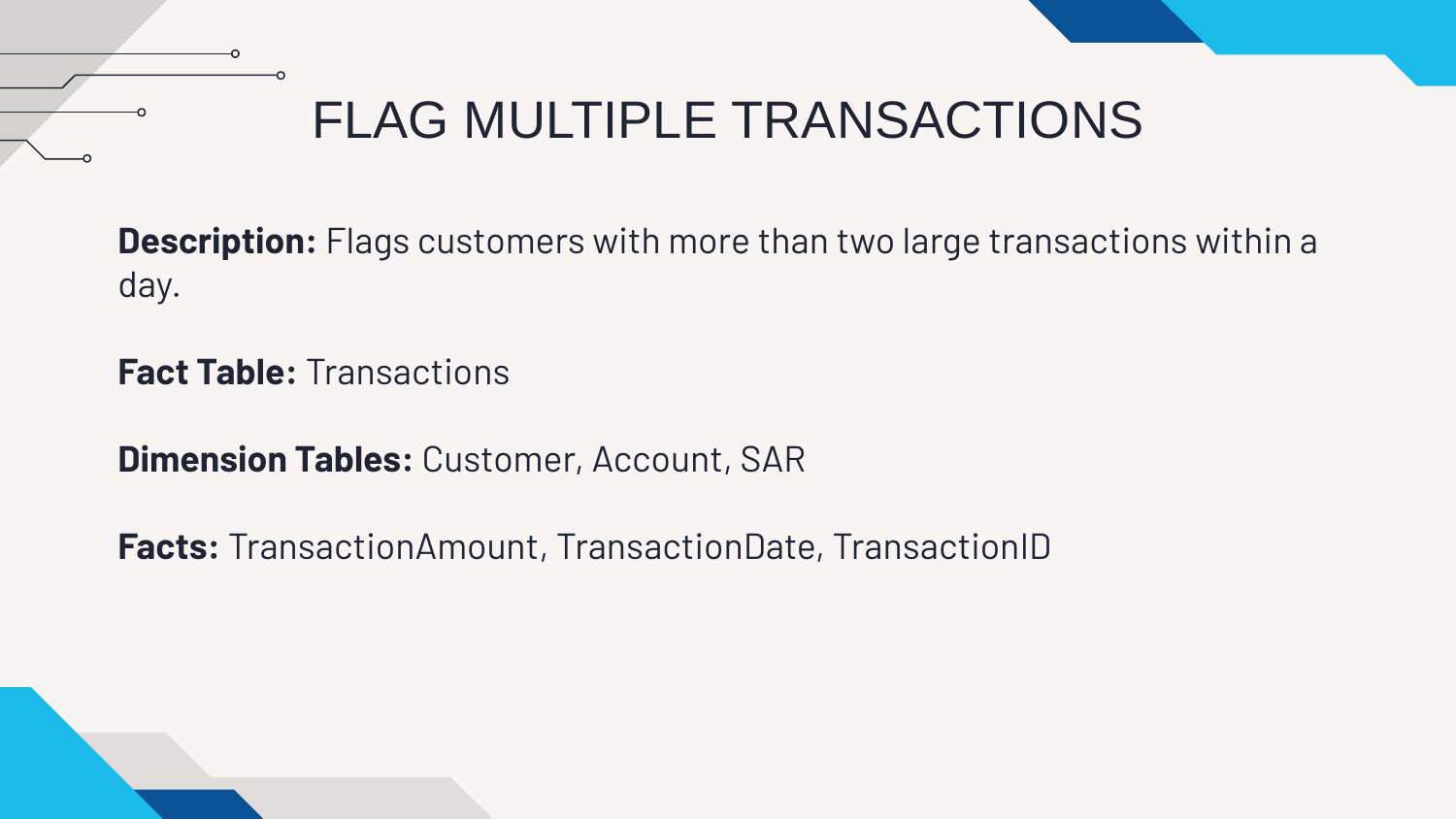

# FLAG MULTIPLE TRANSACTIONS
Description: Flags customers with more than two large transactions within a day.
Fact Table: Transactions
Dimension Tables: Customer, Account, SAR
Facts: TransactionAmount, TransactionDate, TransactionID